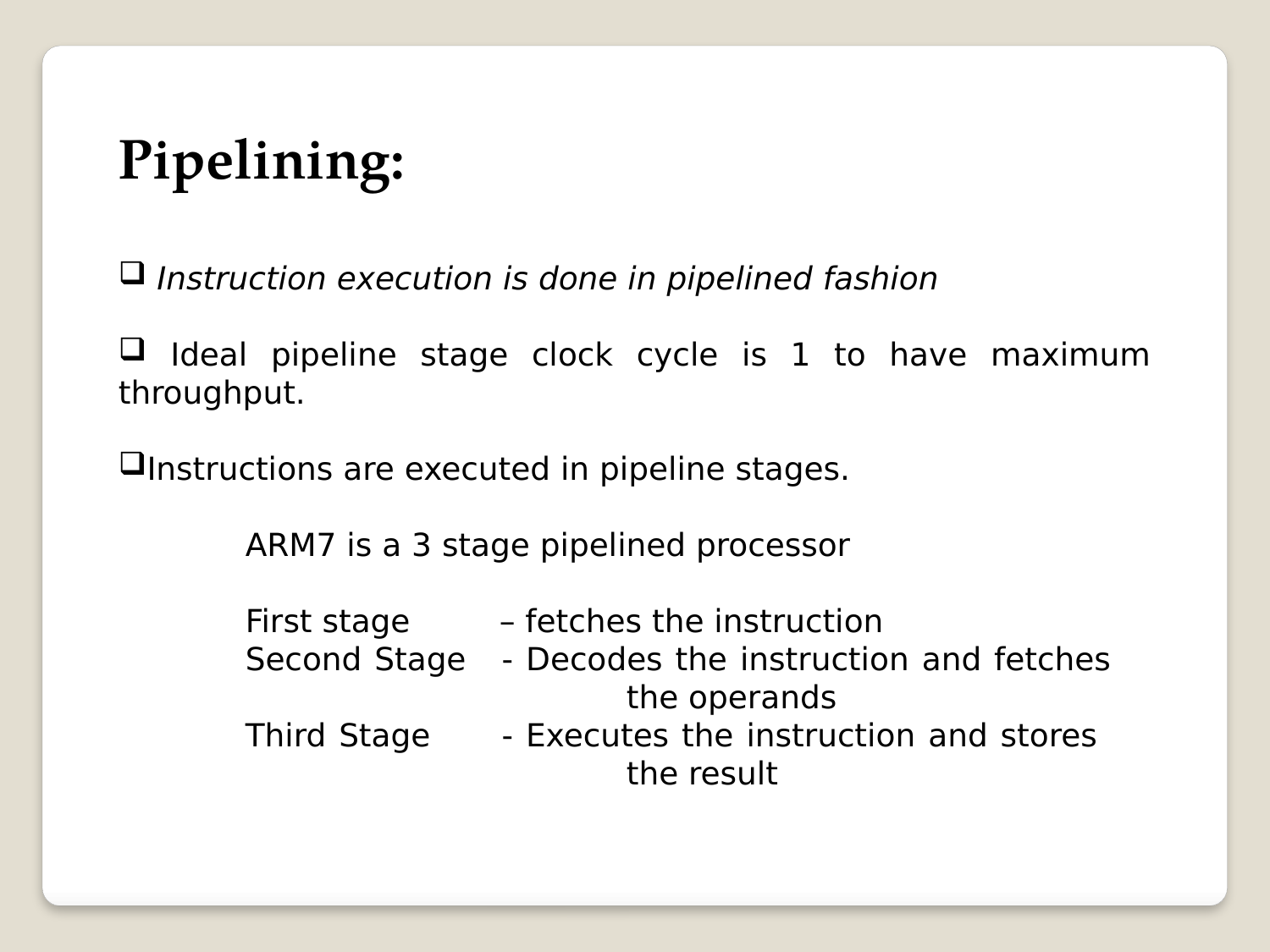

Pipelining:

 Instruction execution is done in pipelined fashion

 Ideal pipeline stage clock cycle is 1 to have maximum throughput.

Instructions are executed in pipeline stages.

	ARM7 is a 3 stage pipelined processor

	First stage 	– fetches the instruction
	Second Stage	- Decodes the instruction and fetches 					the operands
	Third Stage	- Executes the instruction and stores 					the result